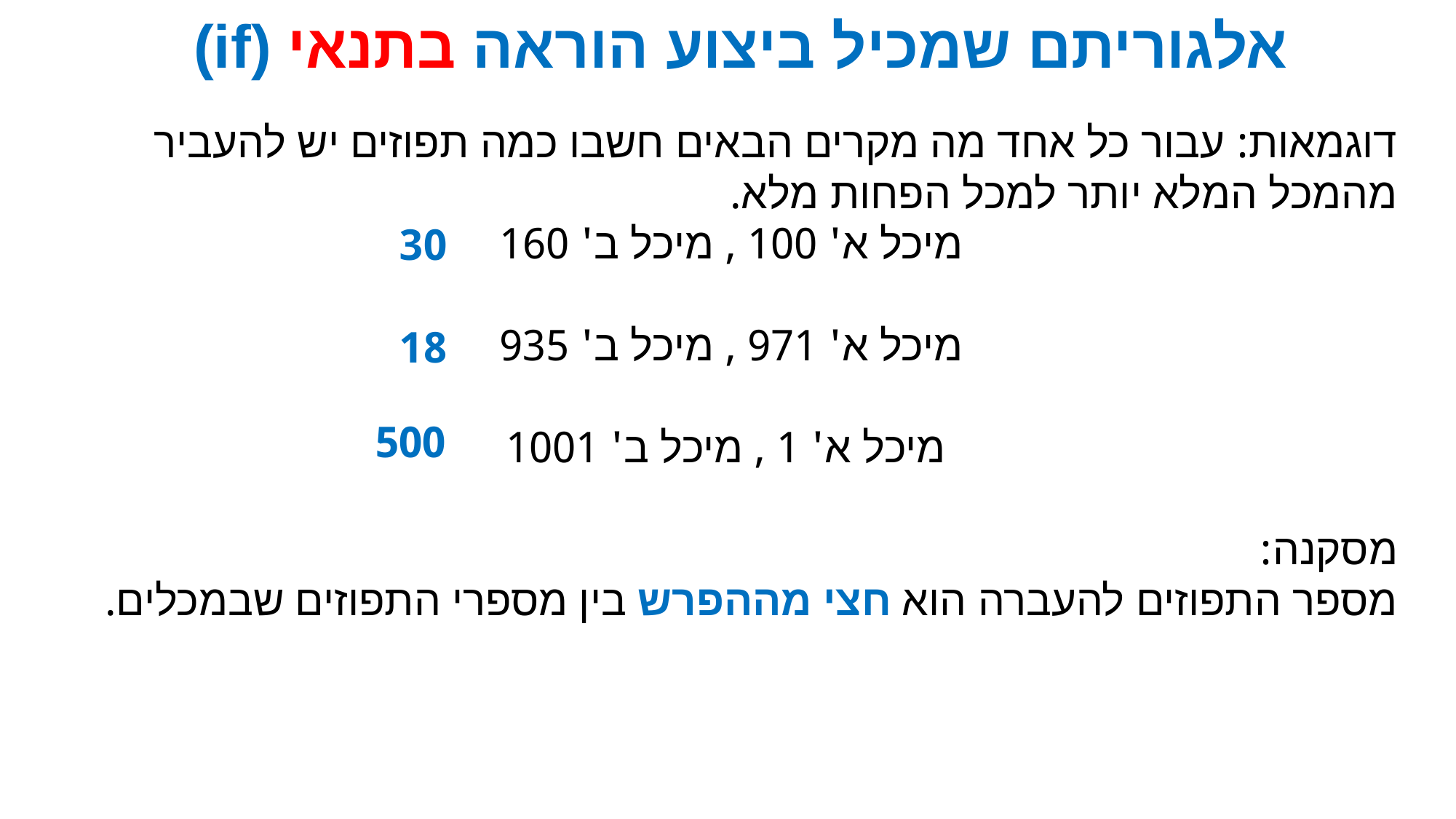

# אלגוריתם שמכיל ביצוע הוראה בתנאי (if)
דוגמאות: עבור כל אחד מה מקרים הבאים חשבו כמה תפוזים יש להעביר מהמכל המלא יותר למכל הפחות מלא.
מיכל א' 100 , מיכל ב' 160

מיכל א' 971 , מיכל ב' 935

מיכל א' 1 , מיכל ב' 1001

מסקנה:
מספר התפוזים להעברה הוא חצי מההפרש בין מספרי התפוזים שבמכלים.
30
18
500